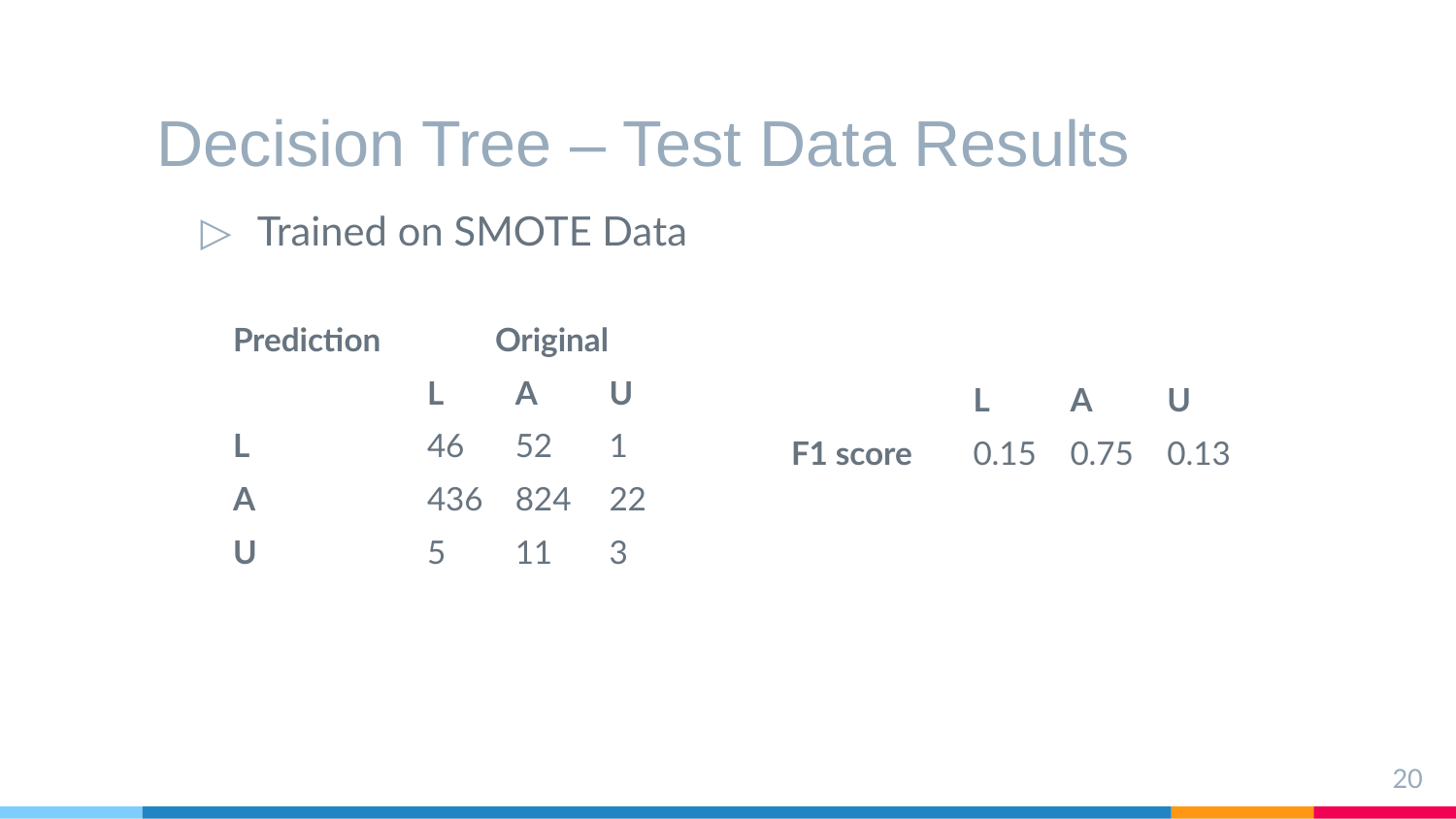

# Decision Tree – Test Data Results
Trained on SMOTE Data

| Prediction | Original |  |  |
| --- | --- | --- | --- |
|  | L | A | U |
| L | 46 | 52 | 1 |
| A | 436 | 824 | 22 |
| U | 5 | 11 | 3 |
|  | L | A | U |
| --- | --- | --- | --- |
| F1 score | 0.15 | 0.75 | 0.13 |
20